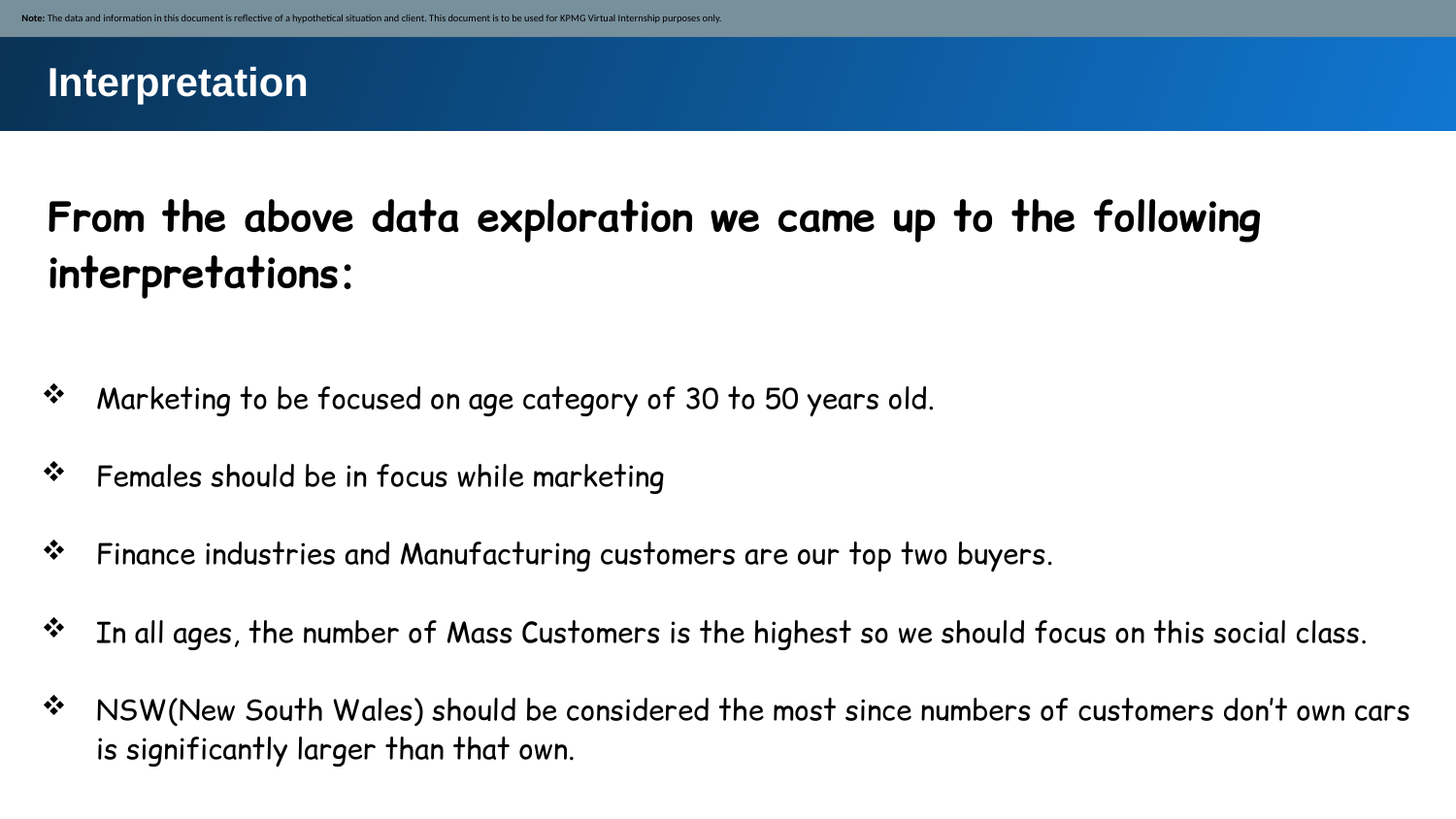

Note: The data and information in this document is reflective of a hypothetical situation and client. This document is to be used for KPMG Virtual Internship purposes only.
Interpretation
From the above data exploration we came up to the following interpretations:
Marketing to be focused on age category of 30 to 50 years old.

Females should be in focus while marketing

Finance industries and Manufacturing customers are our top two buyers.

In all ages, the number of Mass Customers is the highest so we should focus on this social class.

NSW(New South Wales) should be considered the most since numbers of customers don’t own cars is significantly larger than that own.